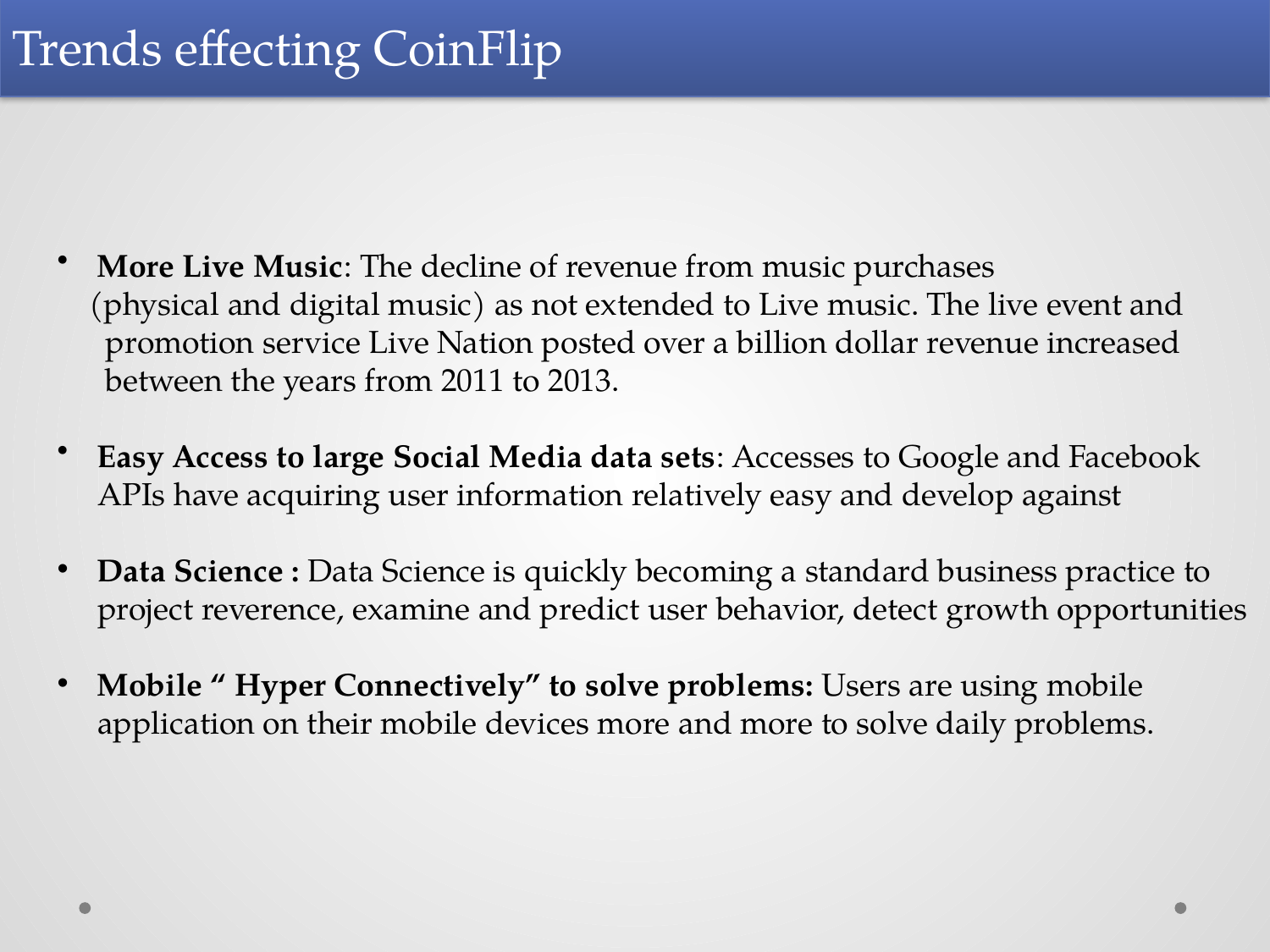

Trends effecting CoinFlip

More Live Music: The decline of revenue from music purchases
    (physical and digital music) as not extended to Live music. The live event and
      promotion service Live Nation posted over a billion dollar revenue increased
      between the years from 2011 to 2013.

Easy Access to large Social Media data sets: Accesses to Google and Facebook
     APIs have acquiring user information relatively easy and develop against

Data Science : Data Science is quickly becoming a standard business practice to
     project reverence, examine and predict user behavior, detect growth opportunities

Mobile “ Hyper Connectively” to solve problems: Users are using mobile
     application on their mobile devices more and more to solve daily problems.